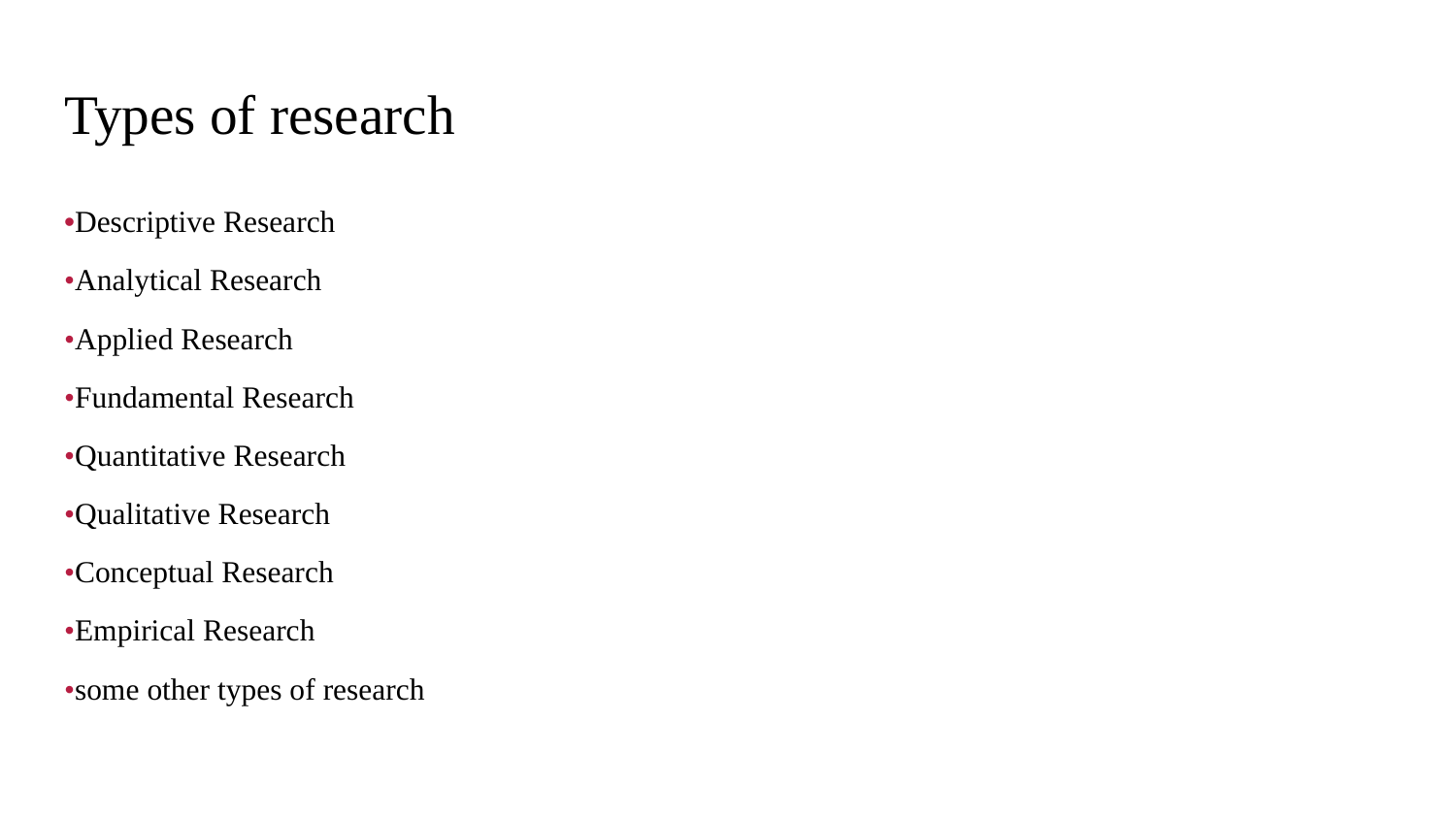

# Types of research
•Descriptive Research
•Analytical Research
•Applied Research
•Fundamental Research
•Quantitative Research
•Qualitative Research
•Conceptual Research
•Empirical Research
•some other types of research